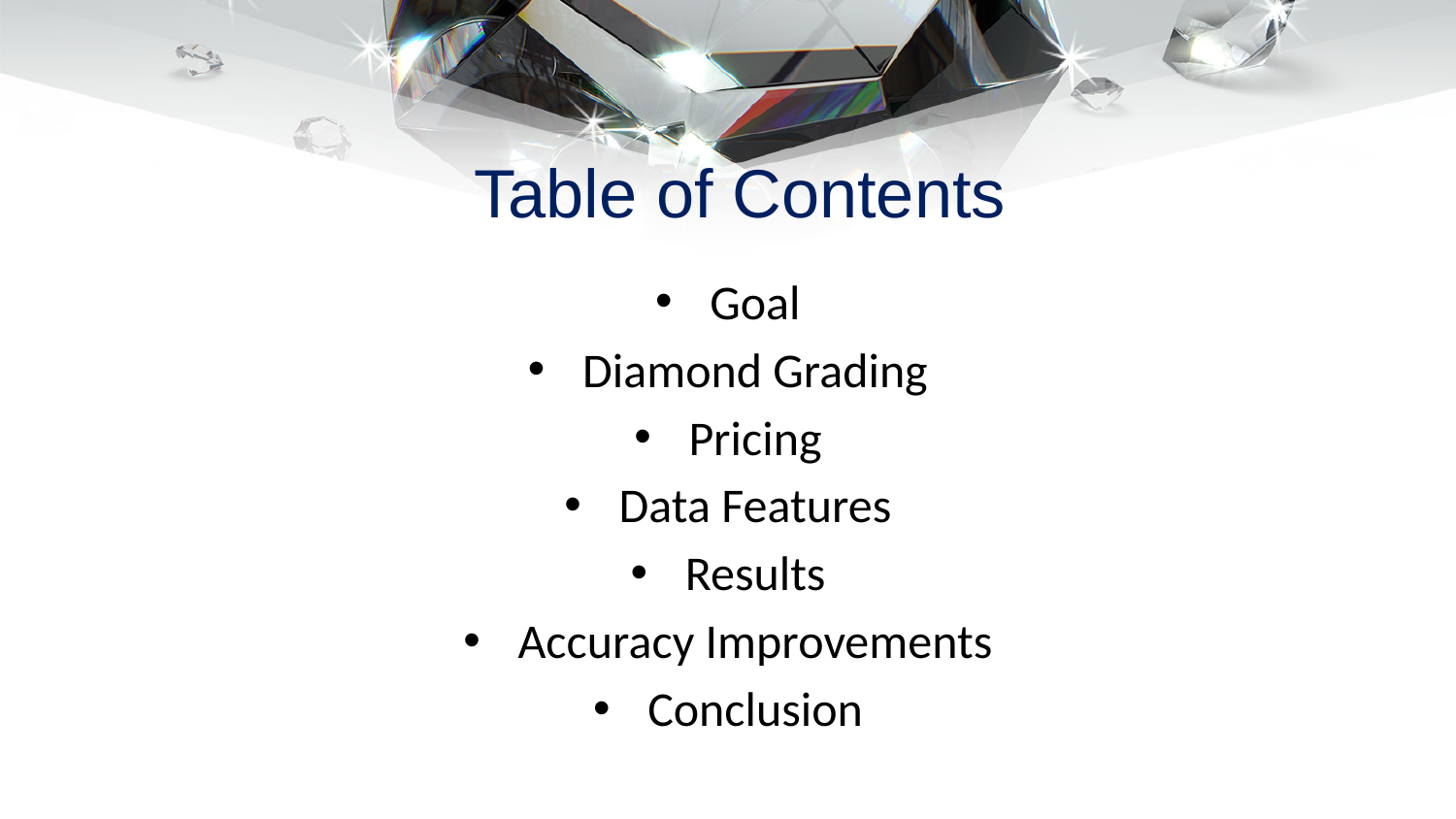

# Table of Contents
Goal
Diamond Grading
Pricing
Data Features
Results
Accuracy Improvements
Conclusion